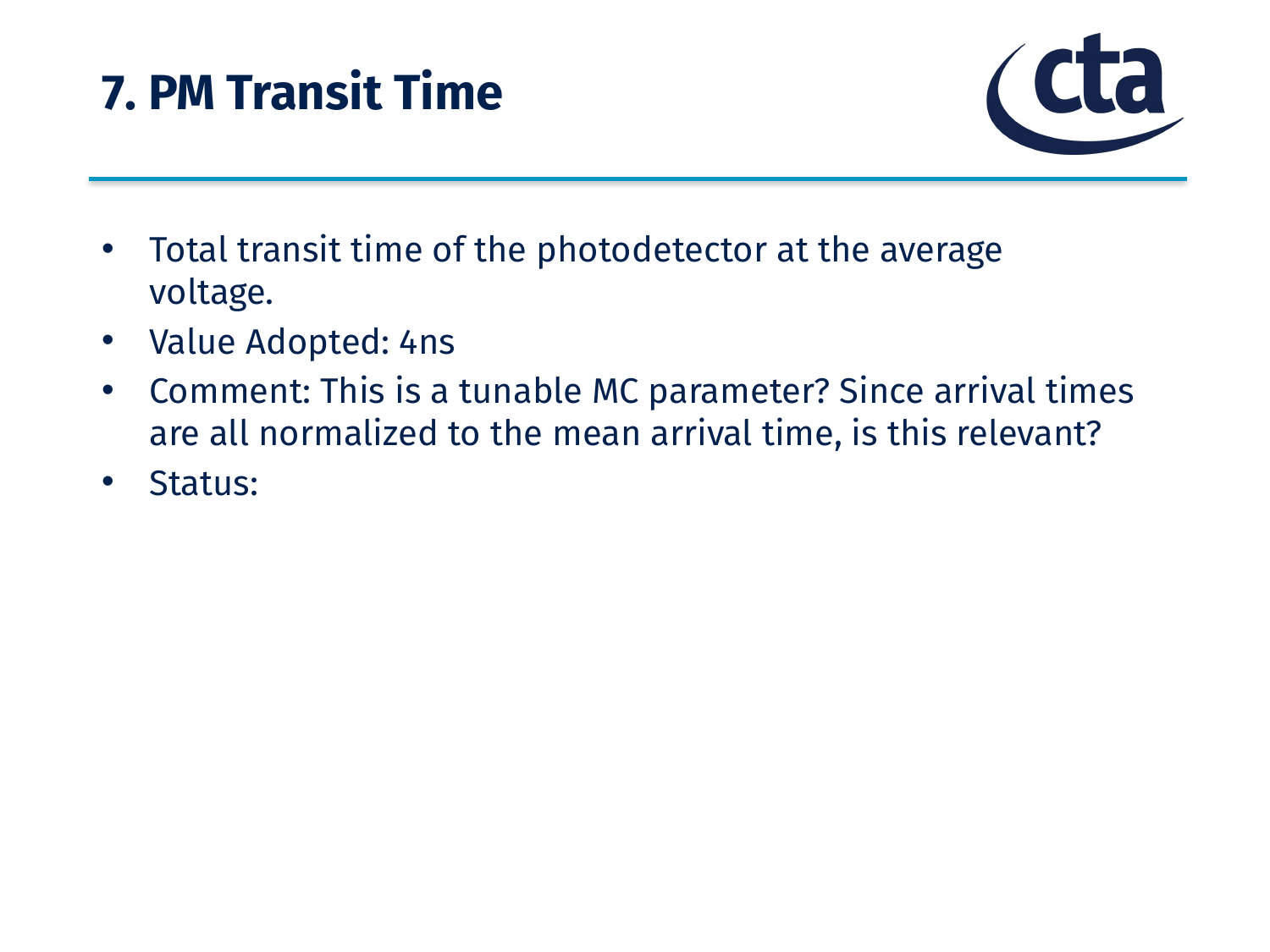

# 7. PM Transit Time
Total transit time of the photodetector at the average voltage.
Value Adopted: 4ns
Comment: This is a tunable MC parameter? Since arrival times are all normalized to the mean arrival time, is this relevant?
Status: